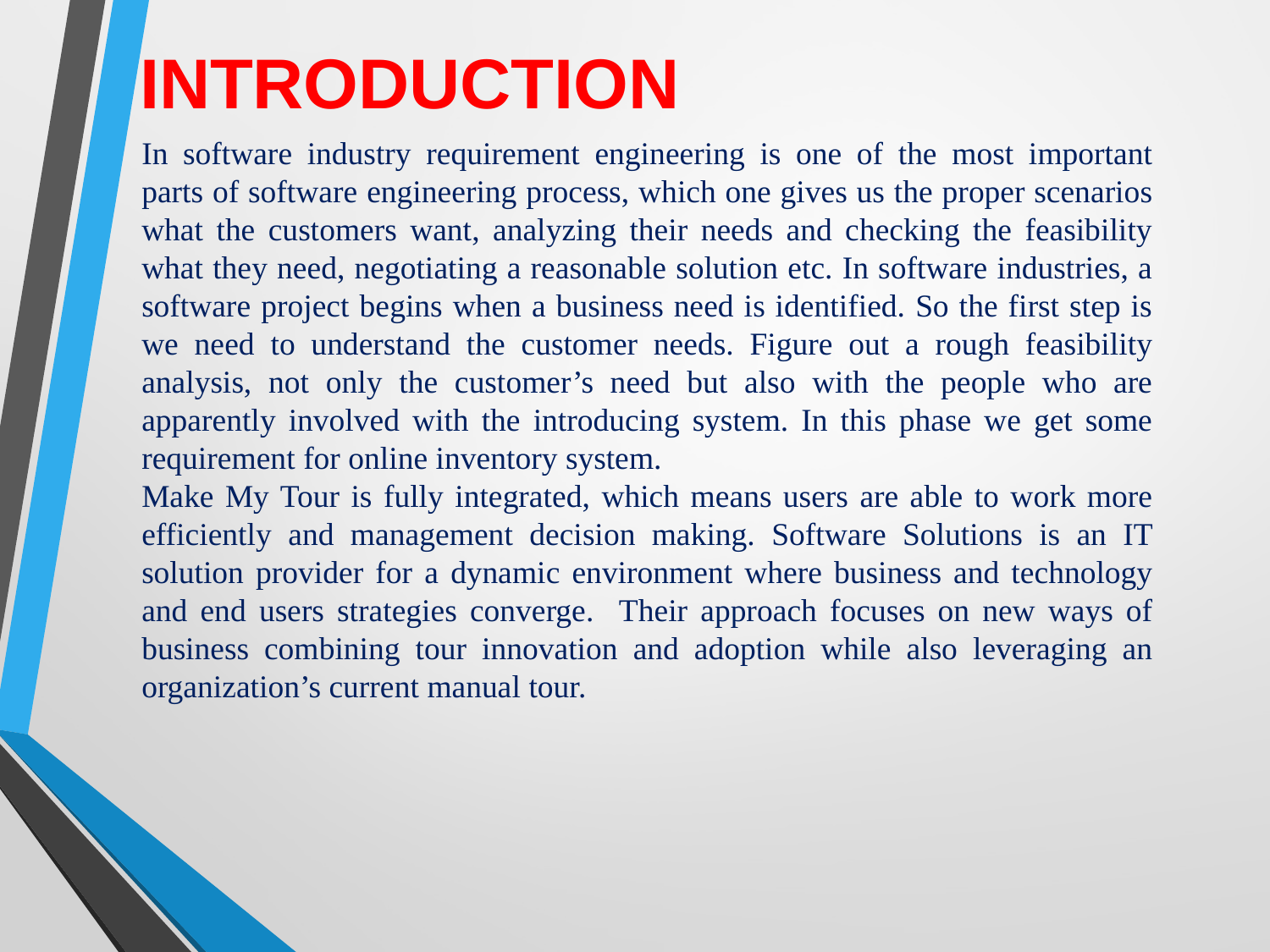

# INTRODUCTION
In software industry requirement engineering is one of the most important parts of software engineering process, which one gives us the proper scenarios what the customers want, analyzing their needs and checking the feasibility what they need, negotiating a reasonable solution etc. In software industries, a software project begins when a business need is identified. So the first step is we need to understand the customer needs. Figure out a rough feasibility analysis, not only the customer’s need but also with the people who are apparently involved with the introducing system. In this phase we get some requirement for online inventory system.
Make My Tour is fully integrated, which means users are able to work more efficiently and management decision making. Software Solutions is an IT solution provider for a dynamic environment where business and technology and end users strategies converge.  Their approach focuses on new ways of business combining tour innovation and adoption while also leveraging an organization’s current manual tour.